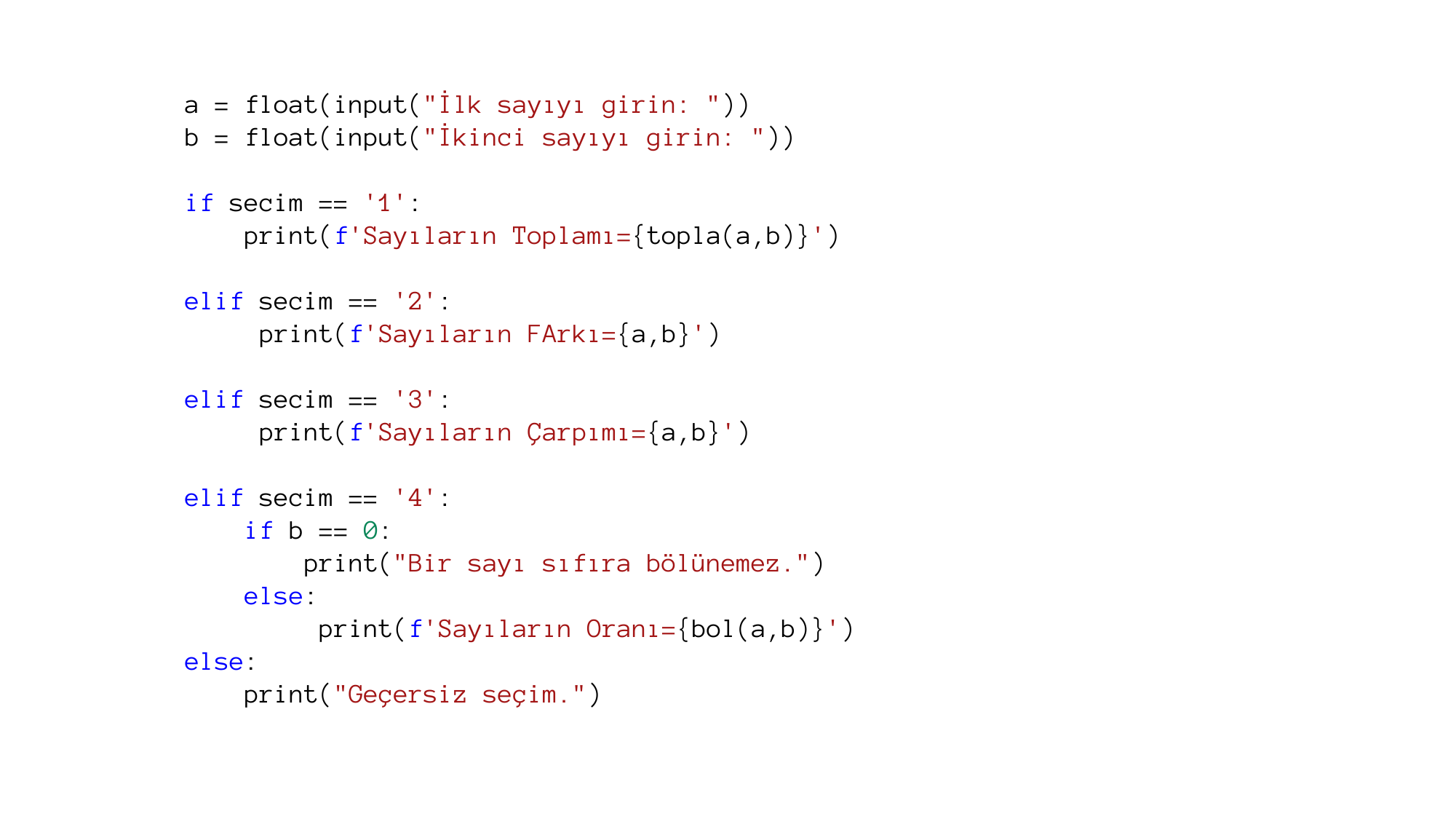

a = float(input("İlk sayıyı girin: "))
b = float(input("İkinci sayıyı girin: "))
if secim == '1':
    print(f'Sayıların Toplamı={topla(a,b)}')
elif secim == '2':
     print(f'Sayıların FArkı={a,b}')
elif secim == '3':
     print(f'Sayıların Çarpımı={a,b}')
elif secim == '4':
    if b == 0:
        print("Bir sayı sıfıra bölünemez.")
    else:
         print(f'Sayıların Oranı={bol(a,b)}')
else:
    print("Geçersiz seçim.")